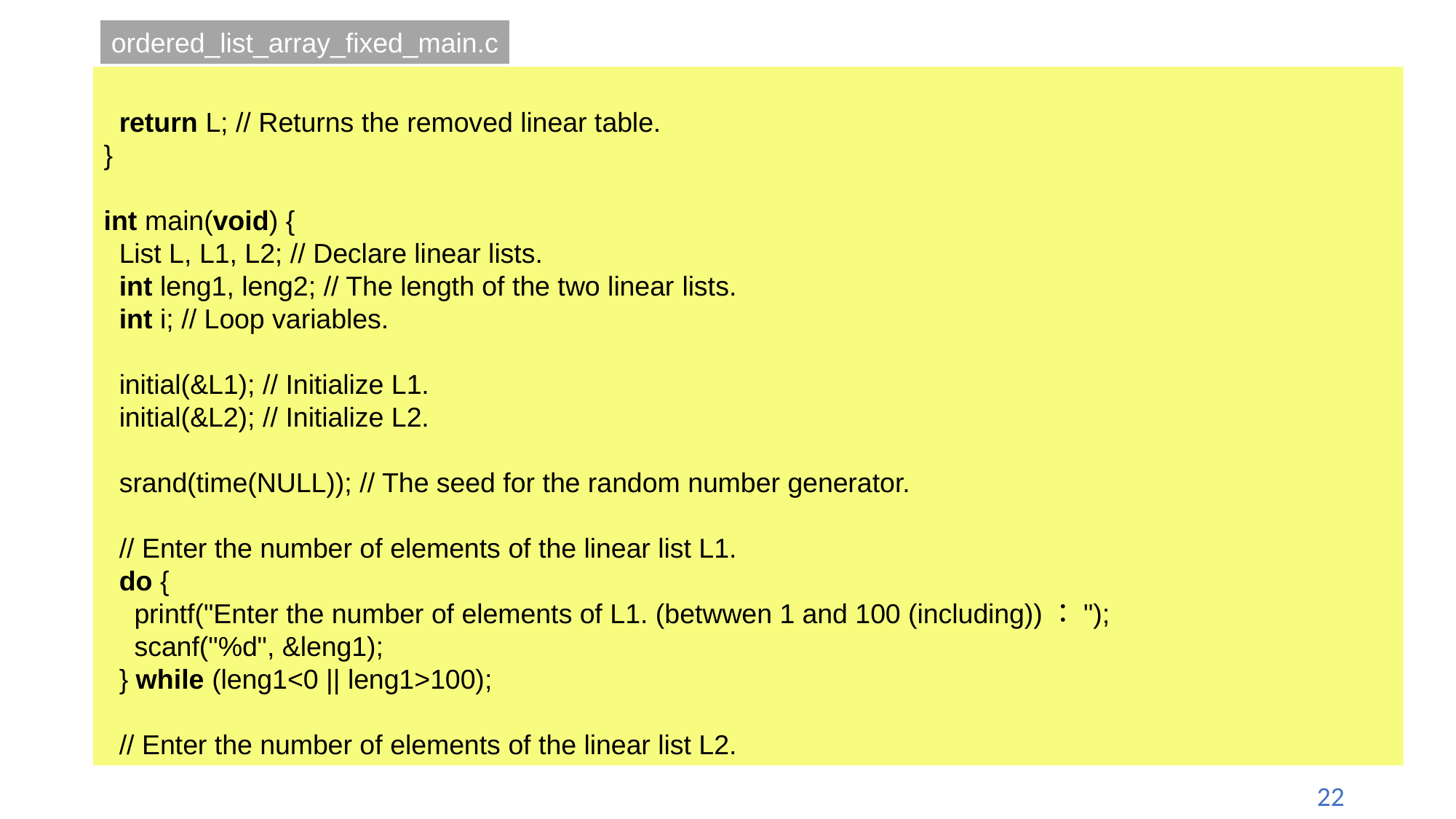

ordered_list_array_fixed_main.c

  return L; // Returns the removed linear table.
}

int main(void) {
  List L, L1, L2; // Declare linear lists.
  int leng1, leng2; // The length of the two linear lists.
  int i; // Loop variables.

  initial(&L1); // Initialize L1.
  initial(&L2); // Initialize L2.

  srand(time(NULL)); // The seed for the random number generator.

  // Enter the number of elements of the linear list L1.
  do {
    printf("Enter the number of elements of L1. (betwwen 1 and 100 (including))：");
    scanf("%d", &leng1);
  } while (leng1<0 || leng1>100);

  // Enter the number of elements of the linear list L2.